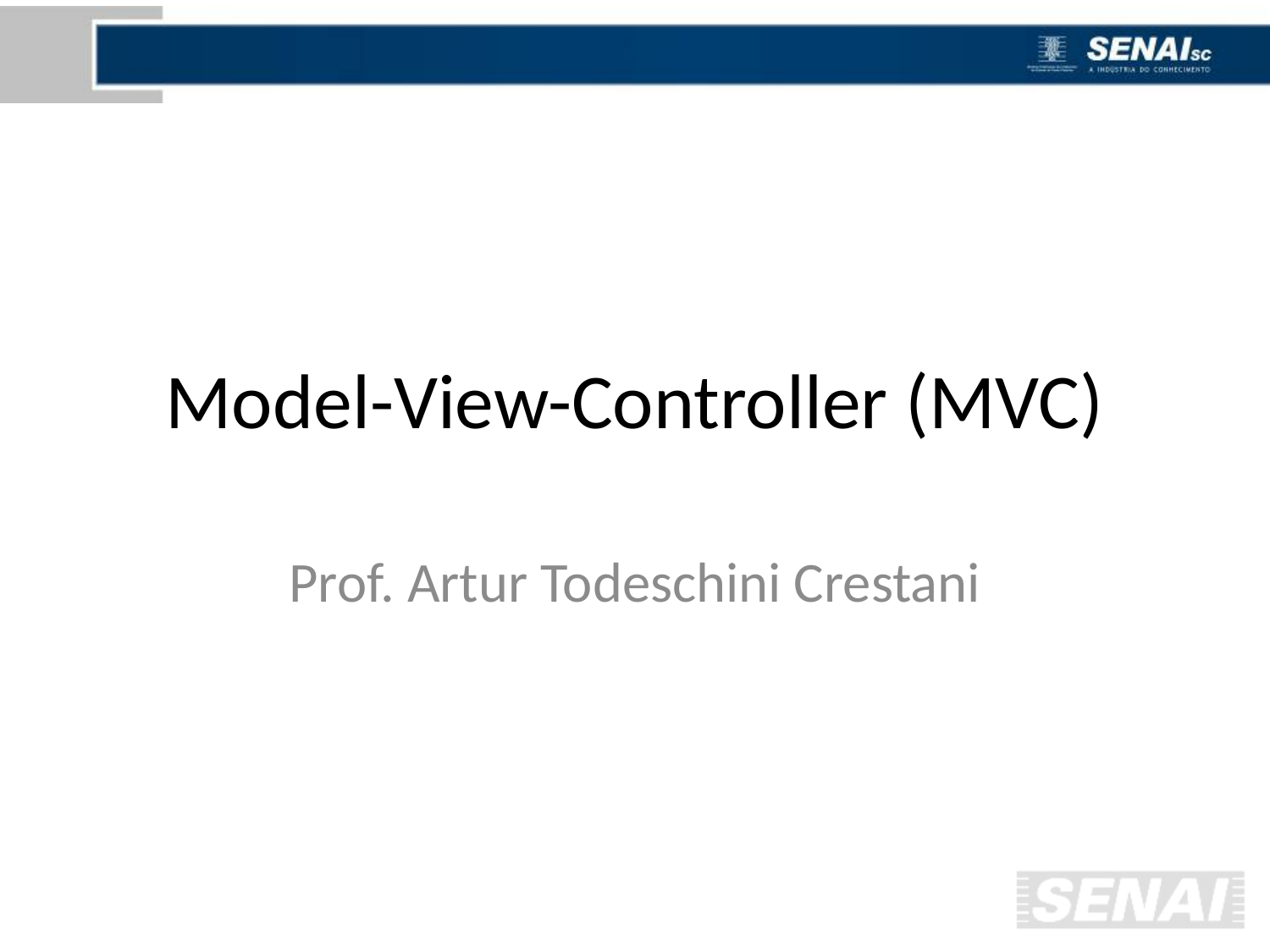

# Model-View-Controller (MVC)
Prof. Artur Todeschini Crestani